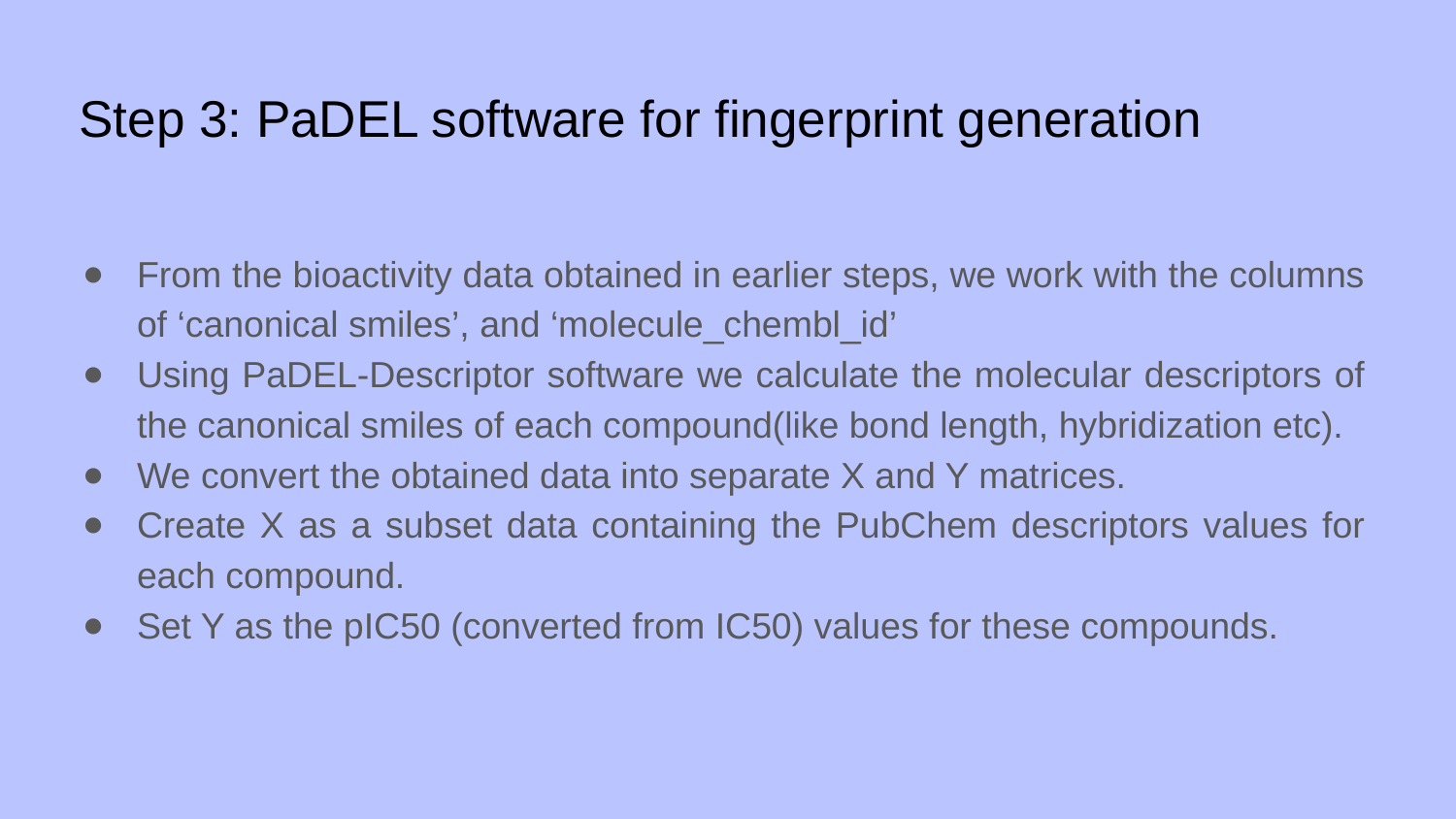

# Step 3: PaDEL software for fingerprint generation

From the bioactivity data obtained in earlier steps, we work with the columns of ‘canonical smiles’, and ‘molecule_chembl_id’
Using PaDEL-Descriptor software we calculate the molecular descriptors of the canonical smiles of each compound(like bond length, hybridization etc).
We convert the obtained data into separate X and Y matrices.
Create X as a subset data containing the PubChem descriptors values for each compound.
Set Y as the pIC50 (converted from IC50) values for these compounds.